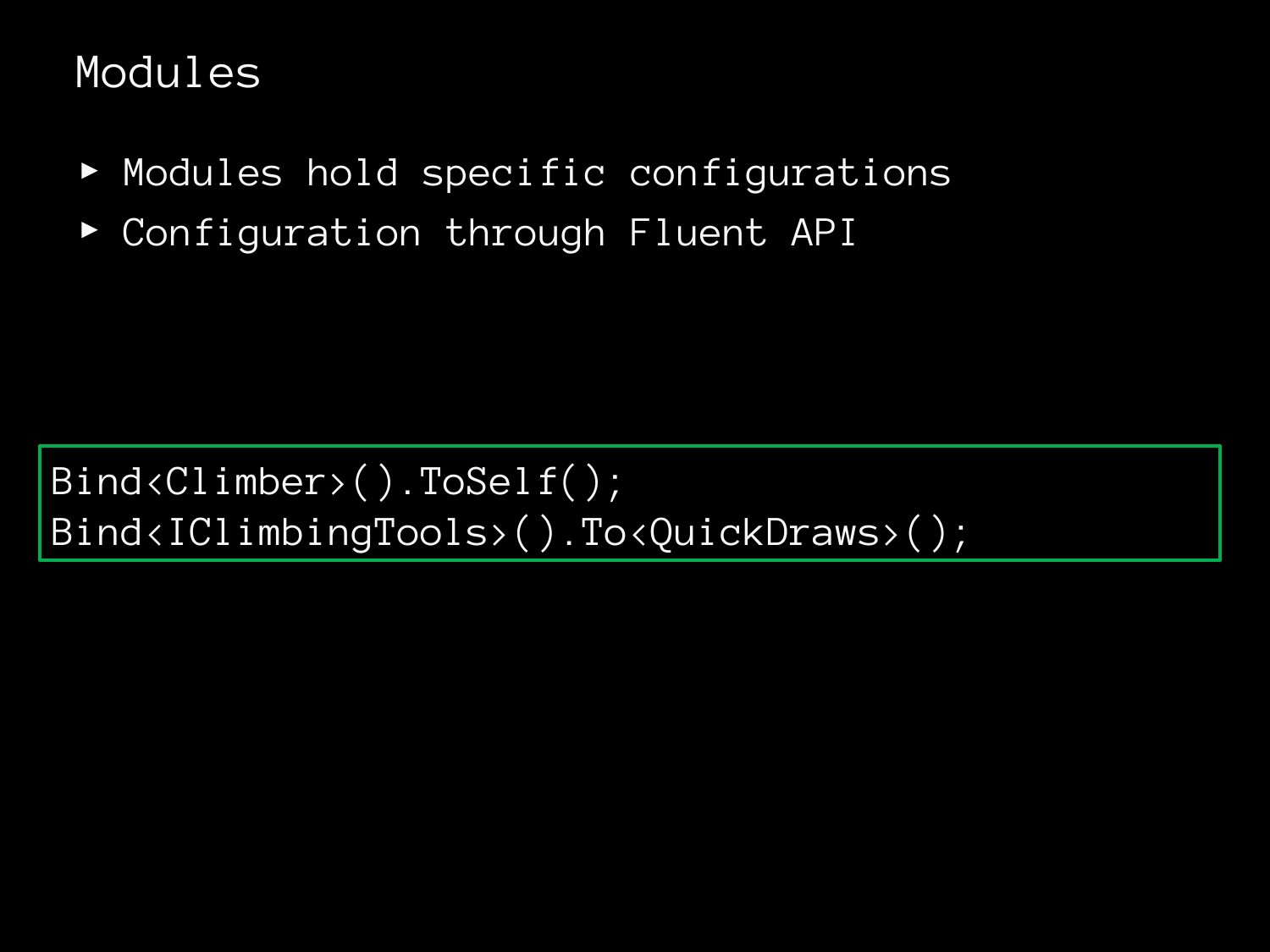

# Modules
Modules hold specific configurations
Configuration through Fluent API
Bind<Climber>().ToSelf();
Bind<IClimbingTools>().To<QuickDraws>();